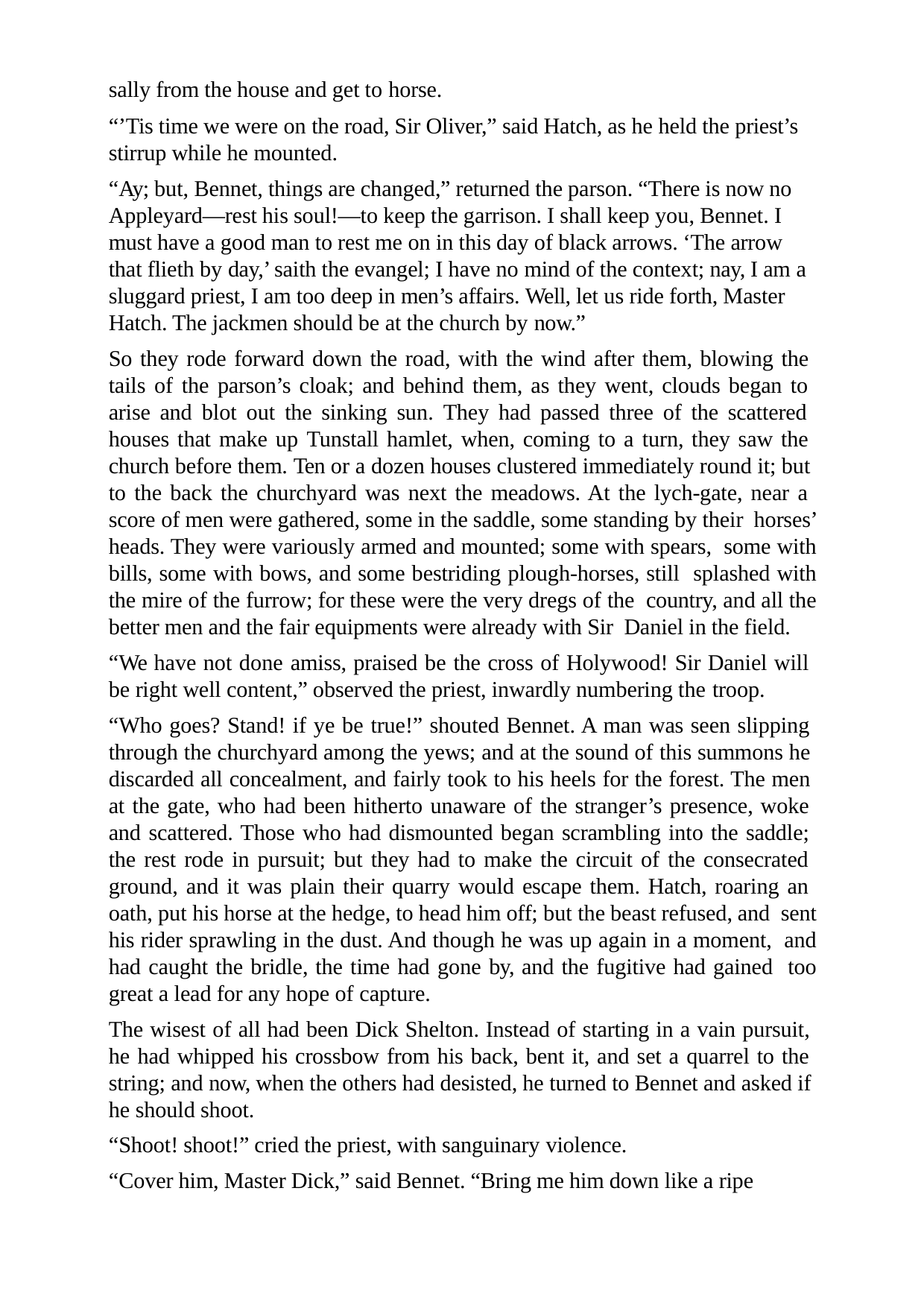

sally from the house and get to horse.
“’Tis time we were on the road, Sir Oliver,” said Hatch, as he held the priest’s  stirrup while he mounted.
“Ay; but, Bennet, things are changed,” returned the parson. “There is now no  Appleyard—rest his soul!—to keep the garrison. I shall keep you, Bennet. I  must have a good man to rest me on in this day of black arrows. ‘The arrow  that flieth by day,’ saith the evangel; I have no mind of the context; nay, I am a  sluggard priest, I am too deep in men’s affairs. Well, let us ride forth, Master  Hatch. The jackmen should be at the church by now.”
So they rode forward down the road, with the wind after them, blowing the  tails of the parson’s cloak; and behind them, as they went, clouds began to  arise and blot out the sinking sun. They had passed three of the scattered  houses that make up Tunstall hamlet, when, coming to a turn, they saw the  church before them. Ten or a dozen houses clustered immediately round it; but  to the back the churchyard was next the meadows. At the lych-gate, near a  score of men were gathered, some in the saddle, some standing by their  horses’ heads. They were variously armed and mounted; some with spears,  some with bills, some with bows, and some bestriding plough-horses, still  splashed with the mire of the furrow; for these were the very dregs of the  country, and all the better men and the fair equipments were already with Sir  Daniel in the field.
“We have not done amiss, praised be the cross of Holywood! Sir Daniel will  be right well content,” observed the priest, inwardly numbering the troop.
“Who goes? Stand! if ye be true!” shouted Bennet. A man was seen slipping  through the churchyard among the yews; and at the sound of this summons he  discarded all concealment, and fairly took to his heels for the forest. The men  at the gate, who had been hitherto unaware of the stranger’s presence, woke  and scattered. Those who had dismounted began scrambling into the saddle;  the rest rode in pursuit; but they had to make the circuit of the consecrated  ground, and it was plain their quarry would escape them. Hatch, roaring an  oath, put his horse at the hedge, to head him off; but the beast refused, and  sent his rider sprawling in the dust. And though he was up again in a moment,  and had caught the bridle, the time had gone by, and the fugitive had gained  too great a lead for any hope of capture.
The wisest of all had been Dick Shelton. Instead of starting in a vain pursuit,  he had whipped his crossbow from his back, bent it, and set a quarrel to the  string; and now, when the others had desisted, he turned to Bennet and asked if  he should shoot.
“Shoot! shoot!” cried the priest, with sanguinary violence.
“Cover him, Master Dick,” said Bennet. “Bring me him down like a ripe